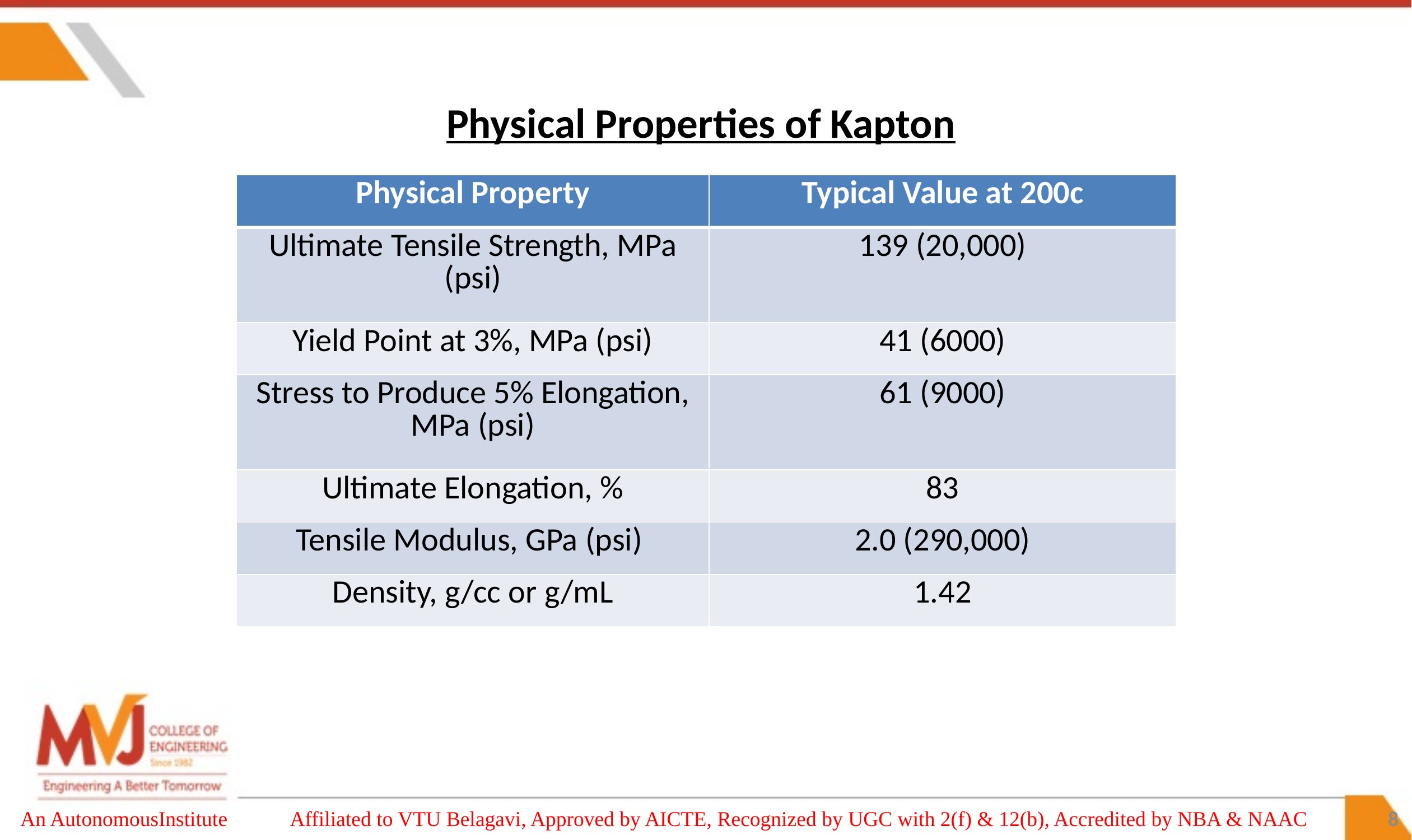

Physical Properties of Kapton
| Physical Property | Typical Value at 200c |
| --- | --- |
| Ultimate Tensile Strength, MPa (psi) | 139 (20,000) |
| Yield Point at 3%, MPa (psi) | 41 (6000) |
| Stress to Produce 5% Elongation, MPa (psi) | 61 (9000) |
| Ultimate Elongation, % | 83 |
| Tensile Modulus, GPa (psi) | 2.0 (290,000) |
| Density, g/cc or g/mL | 1.42 |
An AutonomousInstitute            Affiliated to VTU Belagavi, Approved by AICTE, Recognized by UGC with 2(f) & 12(b), Accredited by NBA & NAAC
8